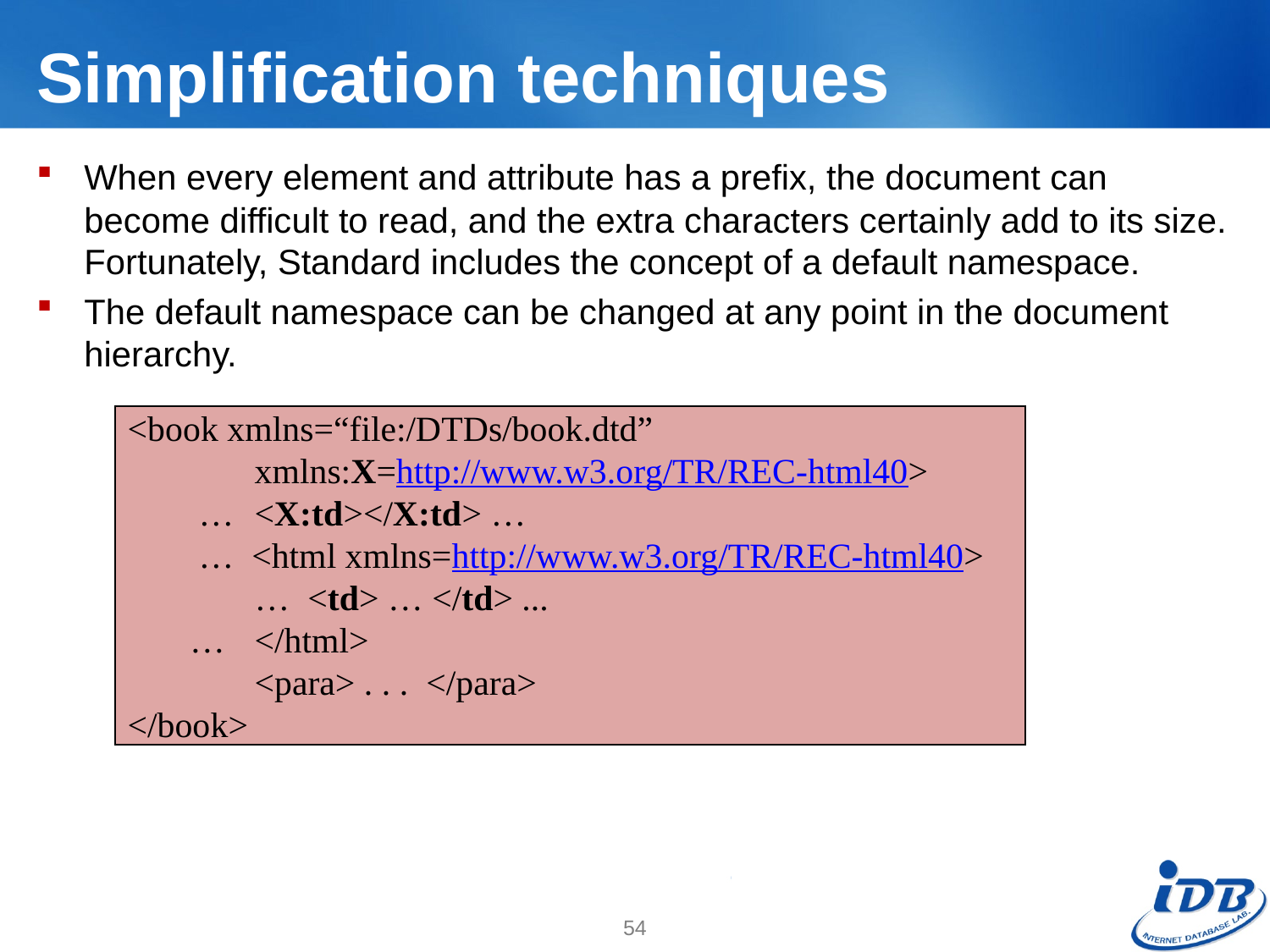

# Simplification techniques
When every element and attribute has a prefix, the document can become difficult to read, and the extra characters certainly add to its size. Fortunately, Standard includes the concept of a default namespace.
The default namespace can be changed at any point in the document hierarchy.
<book xmlns=“file:/DTDs/book.dtd”
	xmlns:X=http://www.w3.org/TR/REC-html40>
        …	<X:td></X:td> …
        …  <html xmlns=http://www.w3.org/TR/REC-html40>
	…  <td> … </td> ...
       …	</html>
	<para> . . .  </para>
</book>
54